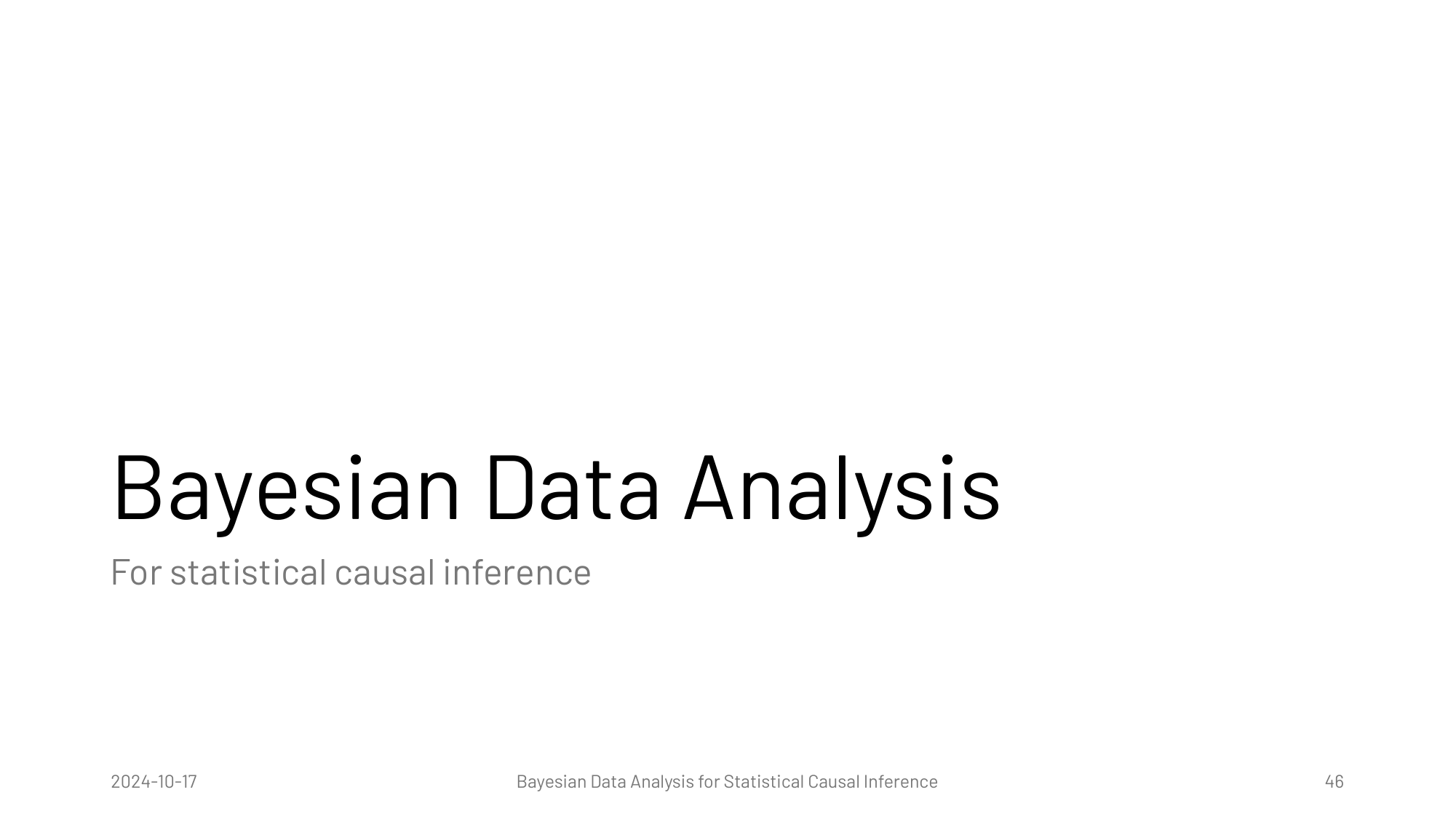

# Bayesian Data Analysis
For statistical causal inference
2024-10-17
Bayesian Data Analysis for Statistical Causal Inference
46